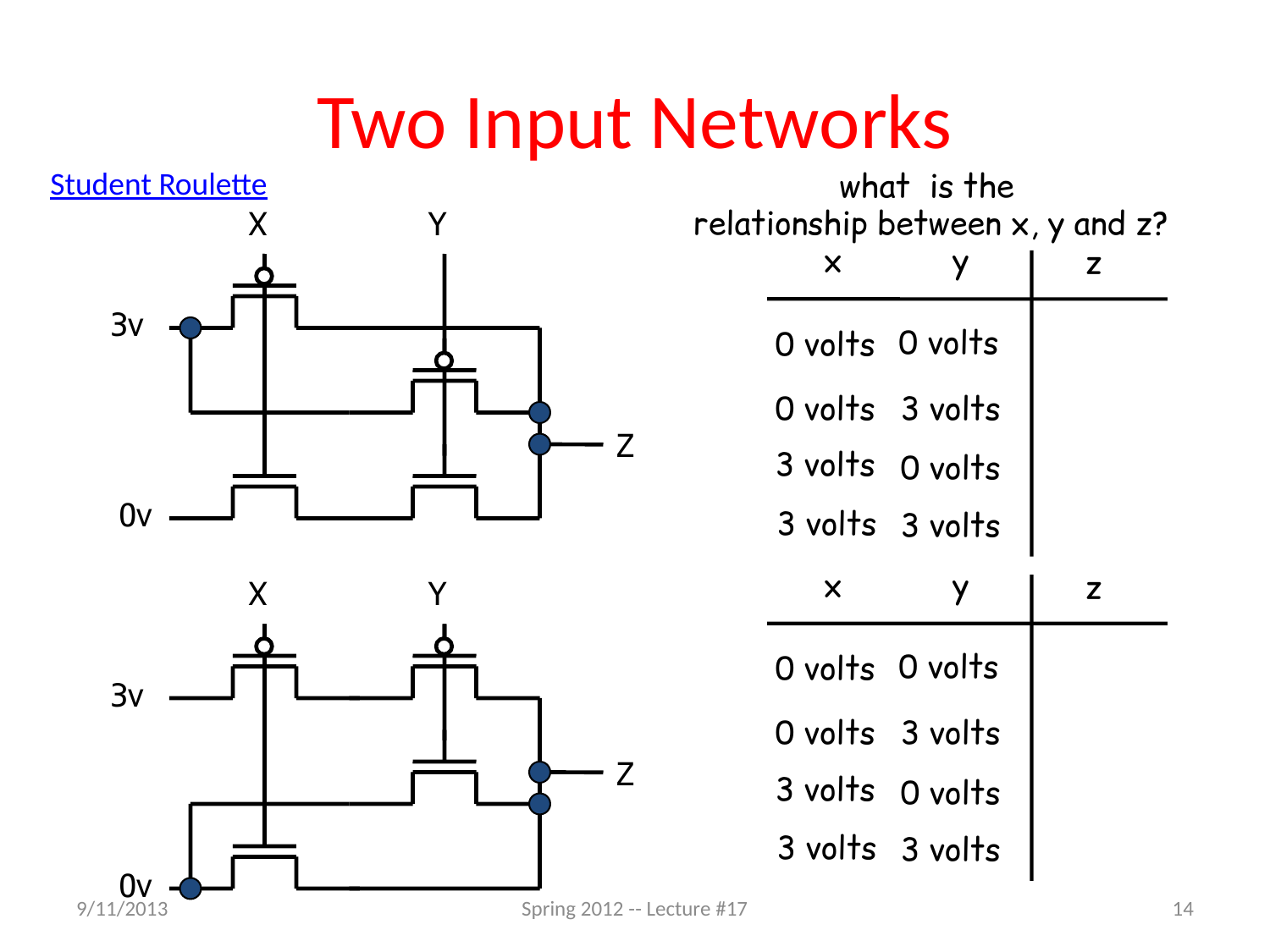

# Two Input Networks
Student Roulette
what  is the
relationship between x, y and z?
X
Y
x
y
z

3v

0 volts
3 volts
0 volts
3 volts
0 volts
0 volts
3 volts
3 volts

Z

0v
x
y
z
X
Y

0 volts
3 volts
0 volts
3 volts
0 volts
0 volts
3 volts
3 volts
3v

Z

0v

9/11/2013
Spring 2012 -- Lecture #17
14